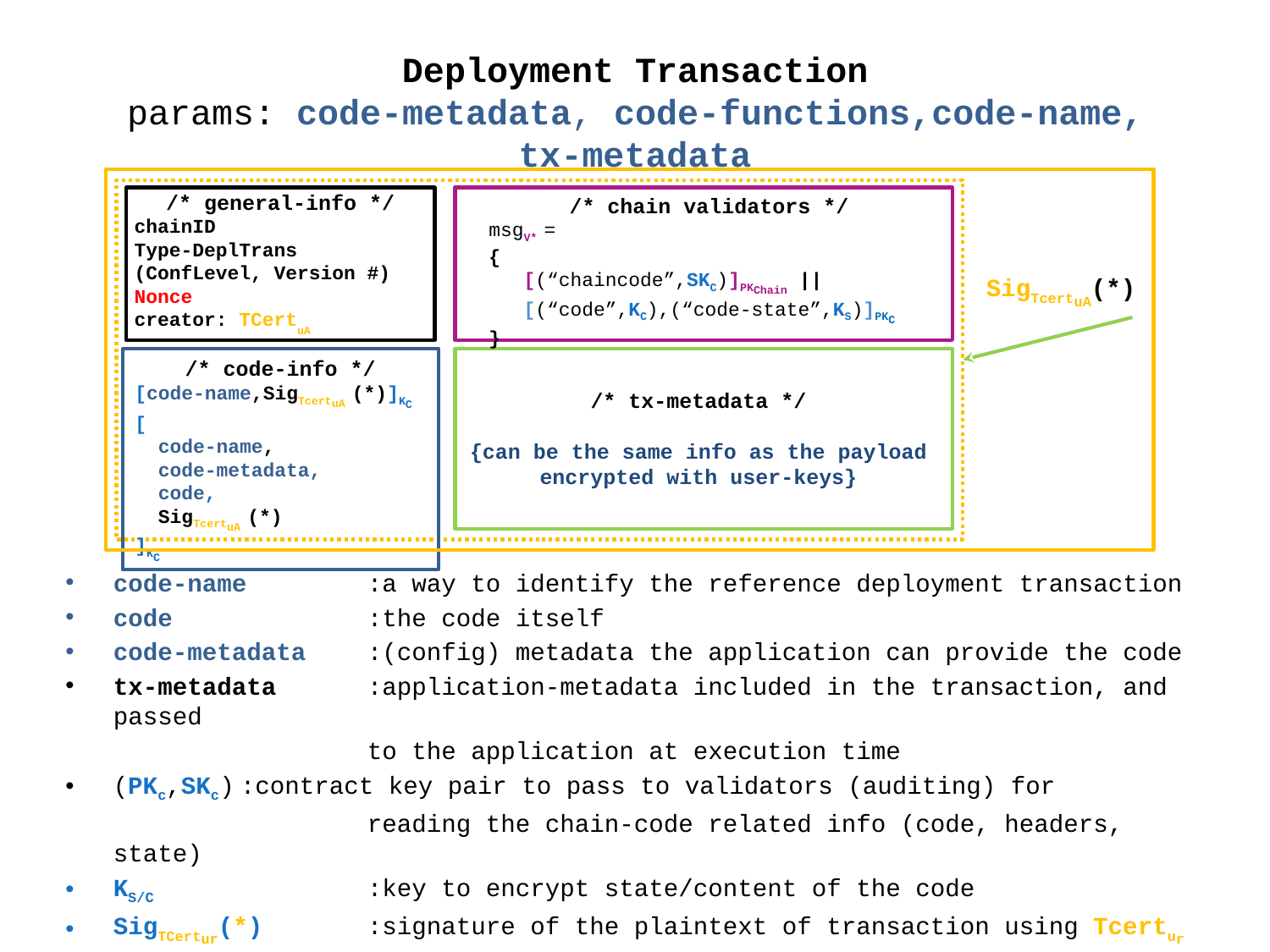

# Deployment Transaction params: code-metadata, code-functions,code-name, tx-metadata

/* general-info */
chainID
Type-DeplTrans
(ConfLevel, Version #)
Nonce
creator: TCertuA
/* chain validators */
msgV* =
{
   [(“chaincode”,SKC)]PKChain ||
   [(“code”,KC),(“code-state”,KS)]PKC
}

SigTcertuA(*)

/* code-info */
[code-name,SigTcertuA (*)]KC
[
  code-name,
  code-metadata,
  code,
  SigTcertuA (*)
]KC
/* tx-metadata */

{can be the same info as the payload encrypted with user-keys}
code-name	:a way to identify the reference deployment transaction
code		:the code itself
code-metadata	:(config) metadata the application can provide the code
tx-metadata	:application-metadata included in the transaction, and passed
			to the application at execution time
(PKc,SKc)	:contract key pair to pass to validators (auditing) for
			reading the chain-code related info (code, headers, state)
KS/C		:key to encrypt state/content of the code
SigTCertur(*)	:signature of the plaintext of transaction using Tcertur
Nonce	: (random) number added to avoid replay-attacks